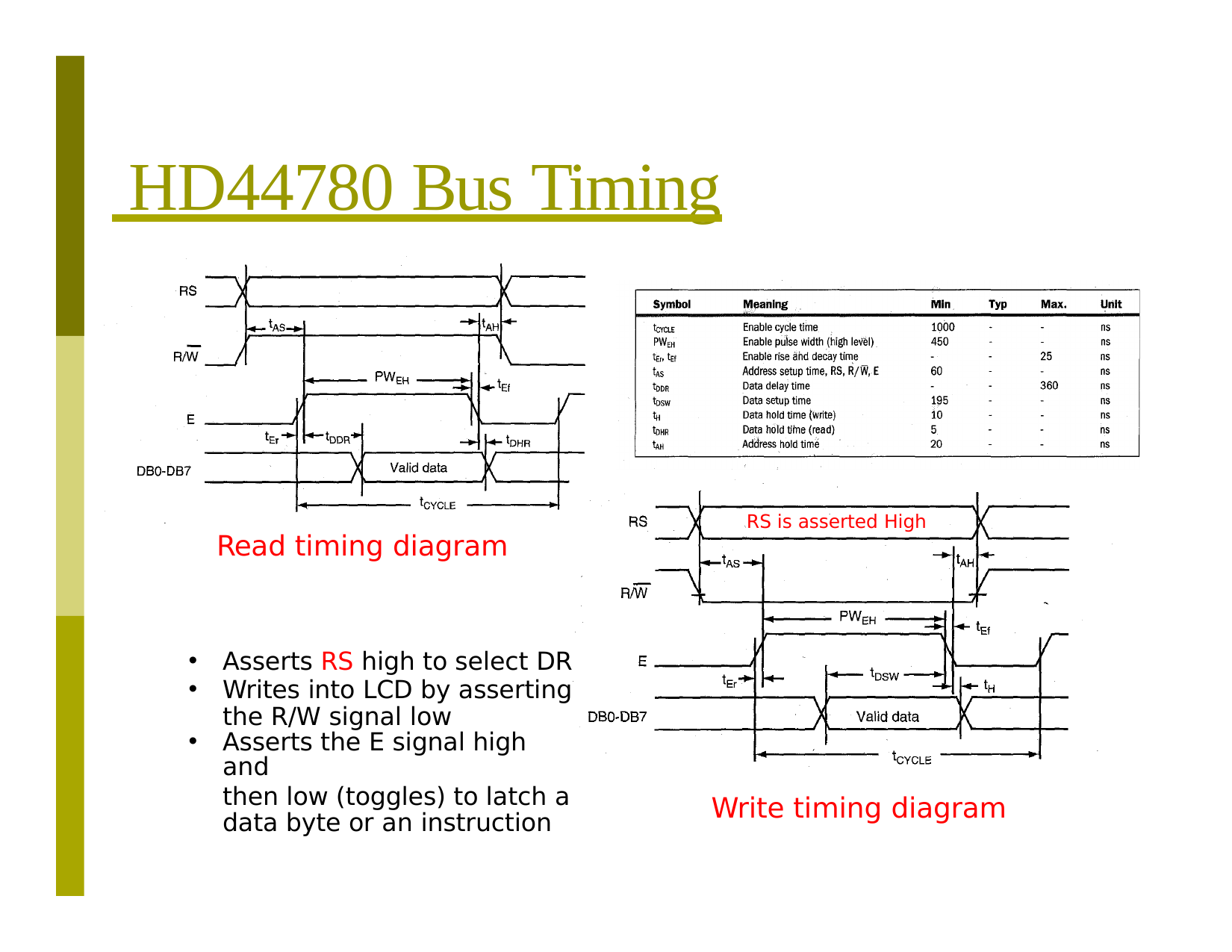

# HD44780 Bus Timing

RS is asserted High
Read timing diagram

Asserts RS high to select DR
Writes into LCD by asserting  the R/W signal low
Asserts the E signal high and
then low (toggles) to latch a  data byte or an instruction
Write timing diagram